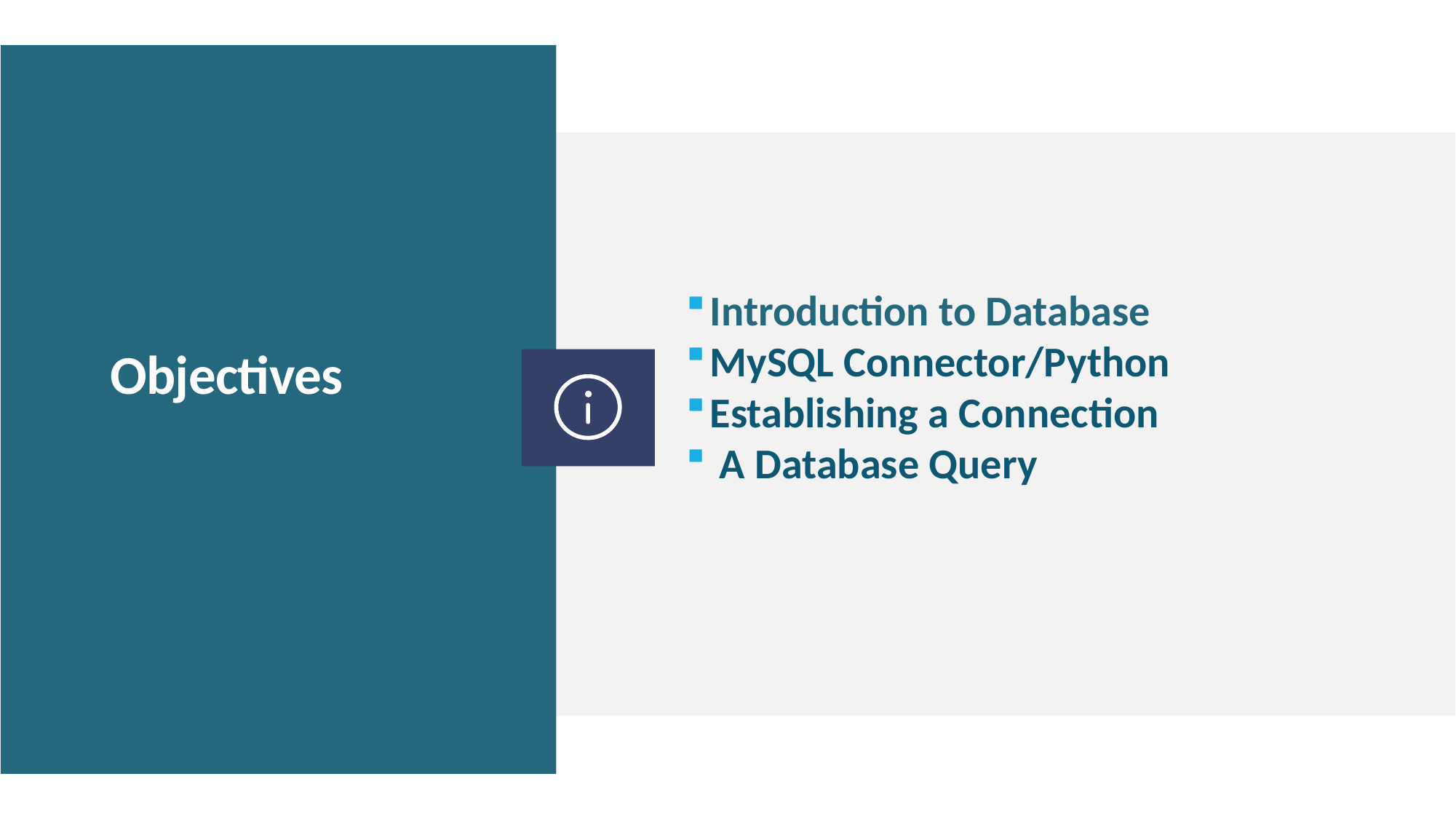

Introduction to Database
MySQL Connector/Python
Establishing a Connection
 A Database Query